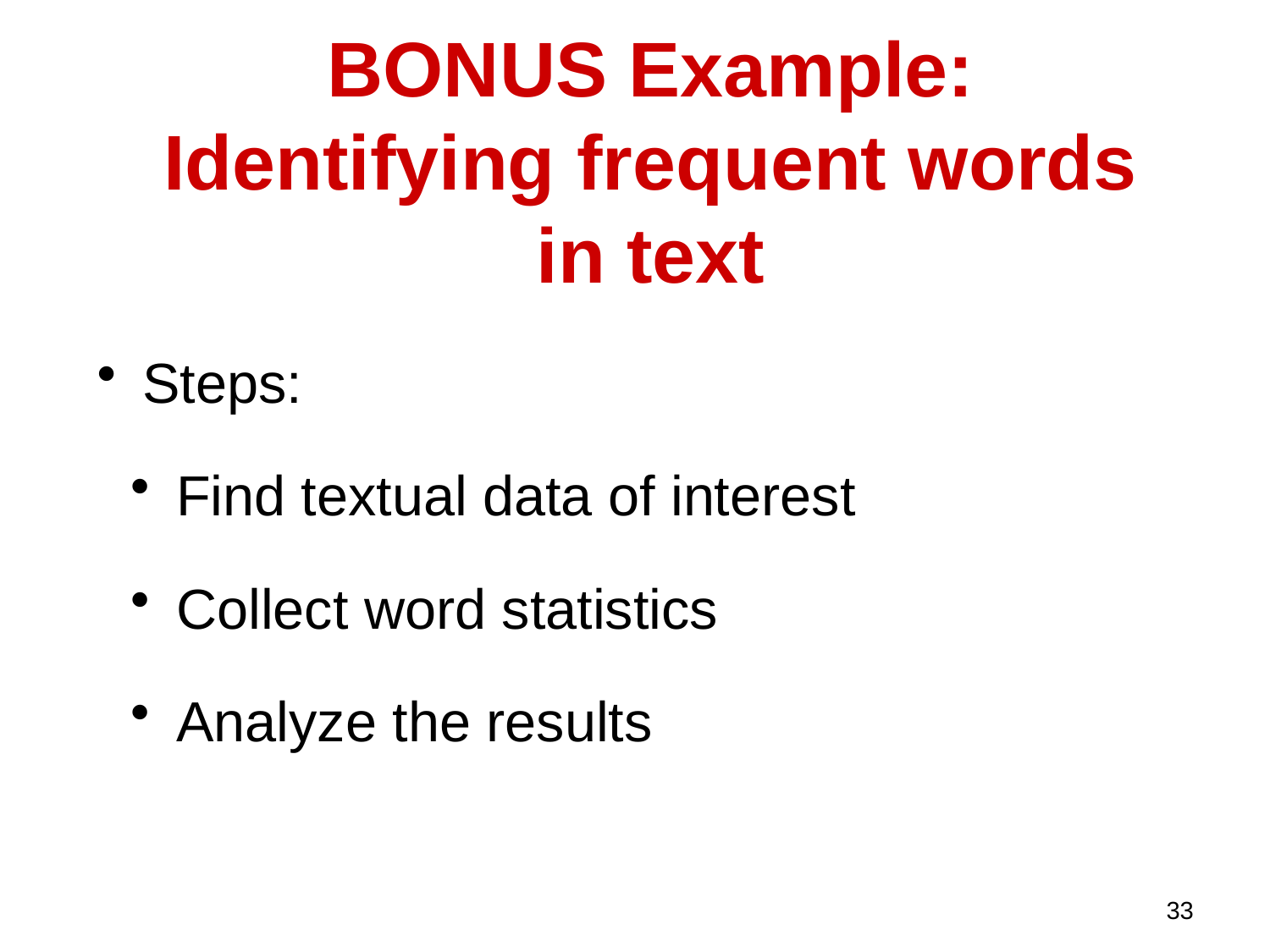

BONUS Example: Identifying frequent words in text
 Steps:
 Find textual data of interest
 Collect word statistics
 Analyze the results
33